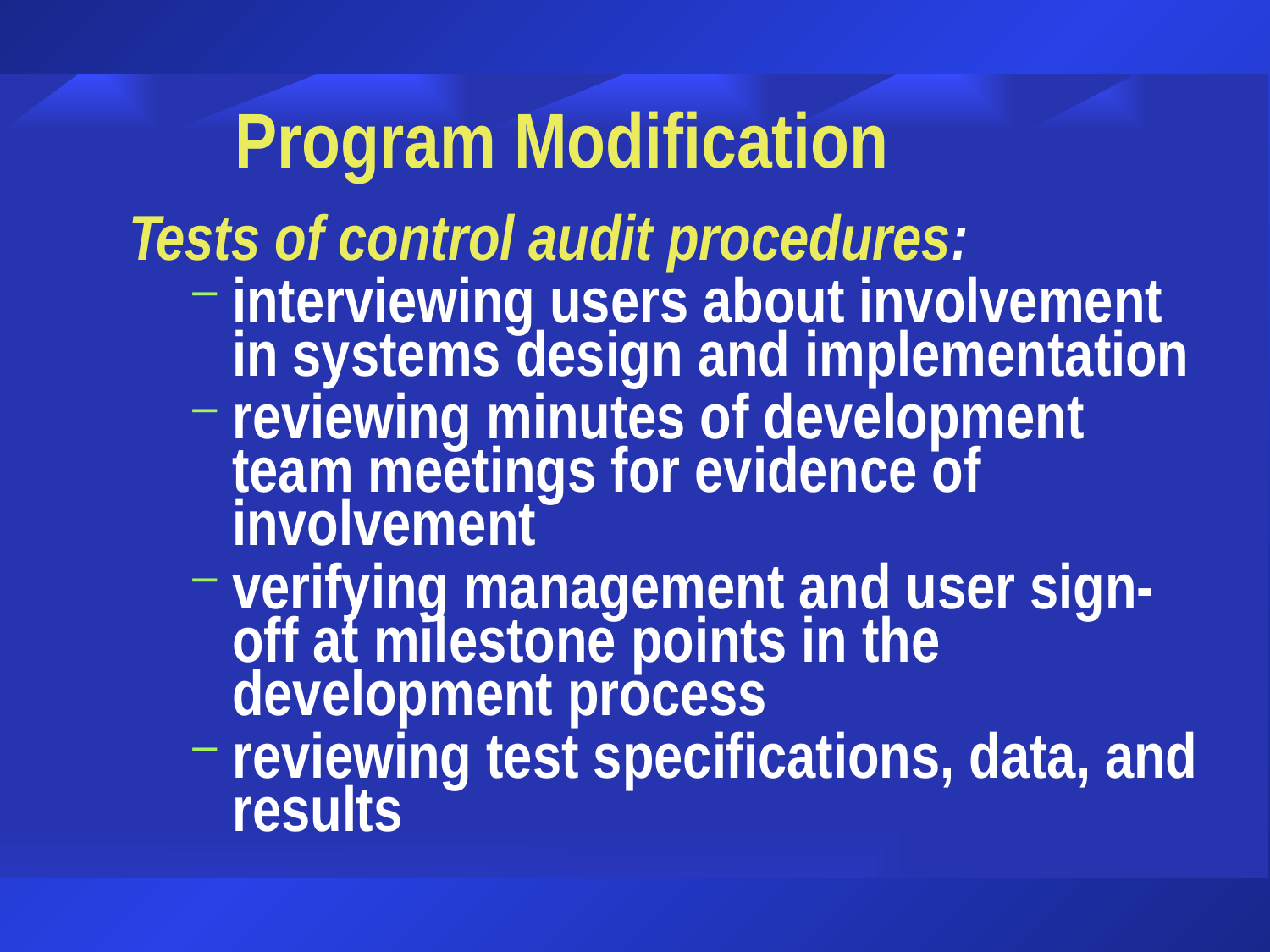

# Program Modification
Tests of control audit procedures:
interviewing users about involvement in systems design and implementation
reviewing minutes of development team meetings for evidence of involvement
verifying management and user sign-off at milestone points in the development process
reviewing test specifications, data, and results